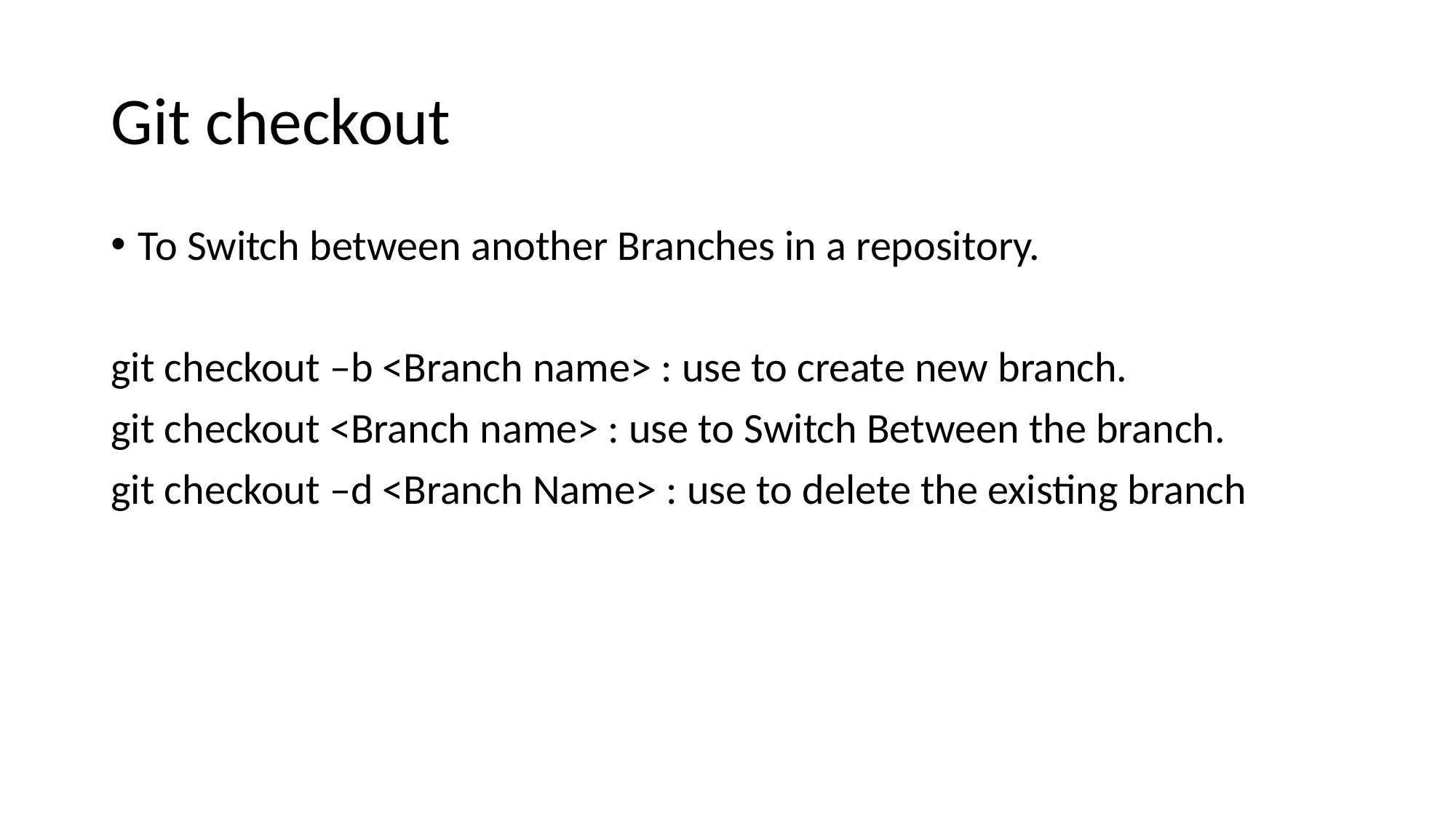

# Git checkout
To Switch between another Branches in a repository.

git checkout –b <Branch name> : use to create new branch.
git checkout <Branch name> : use to Switch Between the branch.
git checkout –d <Branch Name> : use to delete the existing branch